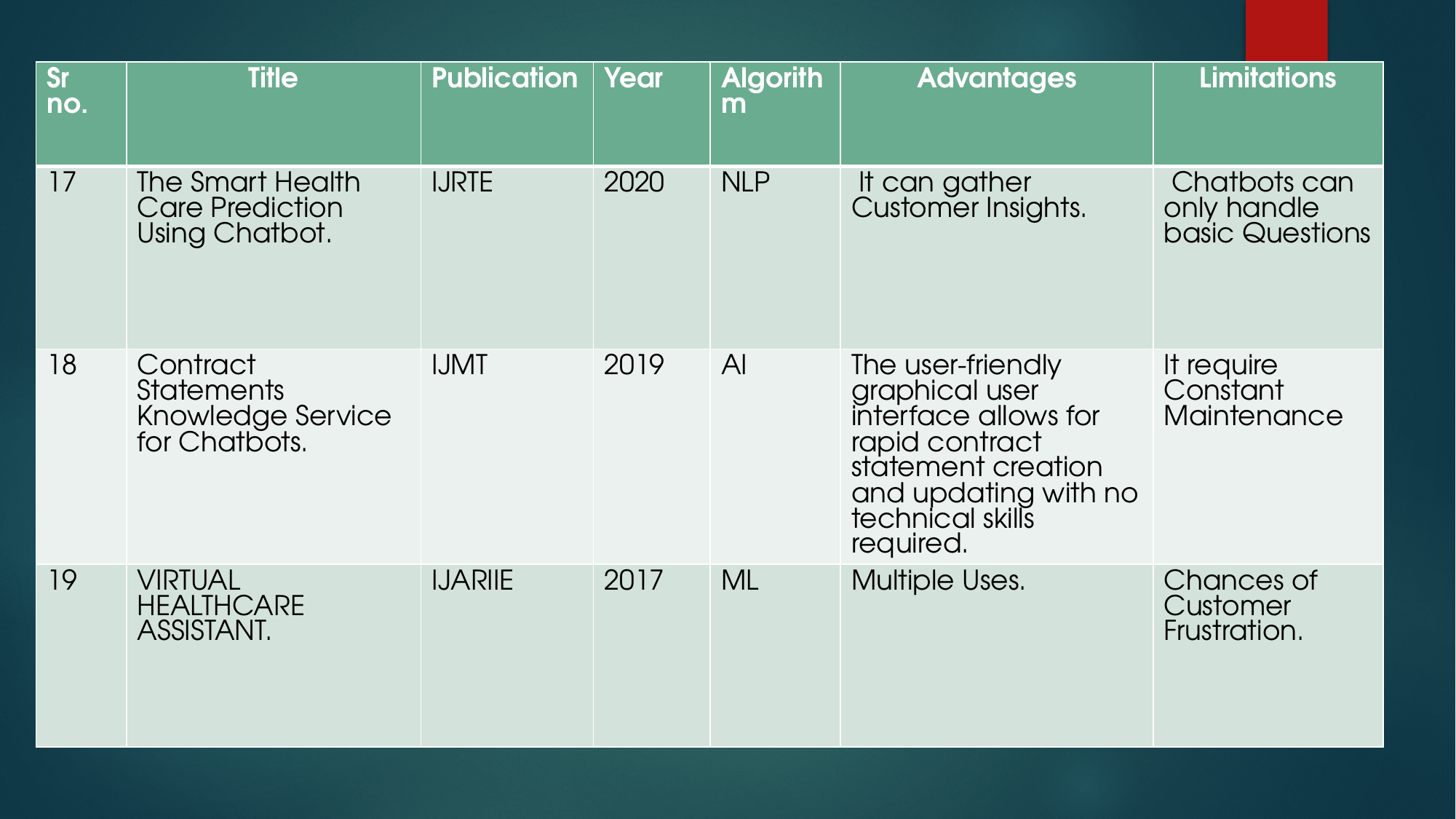

| Sr no. | Title | Publication | Year | Algorithm | Advantages | Limitations |
| --- | --- | --- | --- | --- | --- | --- |
| 17 | The Smart Health Care Prediction Using Chatbot. | IJRTE | 2020 | NLP | It can gather Customer Insights. | Chatbots can only handle basic Questions |
| 18 | Contract Statements Knowledge Service for Chatbots. | IJMT | 2019 | AI | The user-friendly graphical user interface allows for rapid contract statement creation and updating with no technical skills required. | It require Constant Maintenance |
| 19 | VIRTUAL HEALTHCARE ASSISTANT. | IJARIIE | 2017 | ML | Multiple Uses. | Chances of Customer Frustration. |